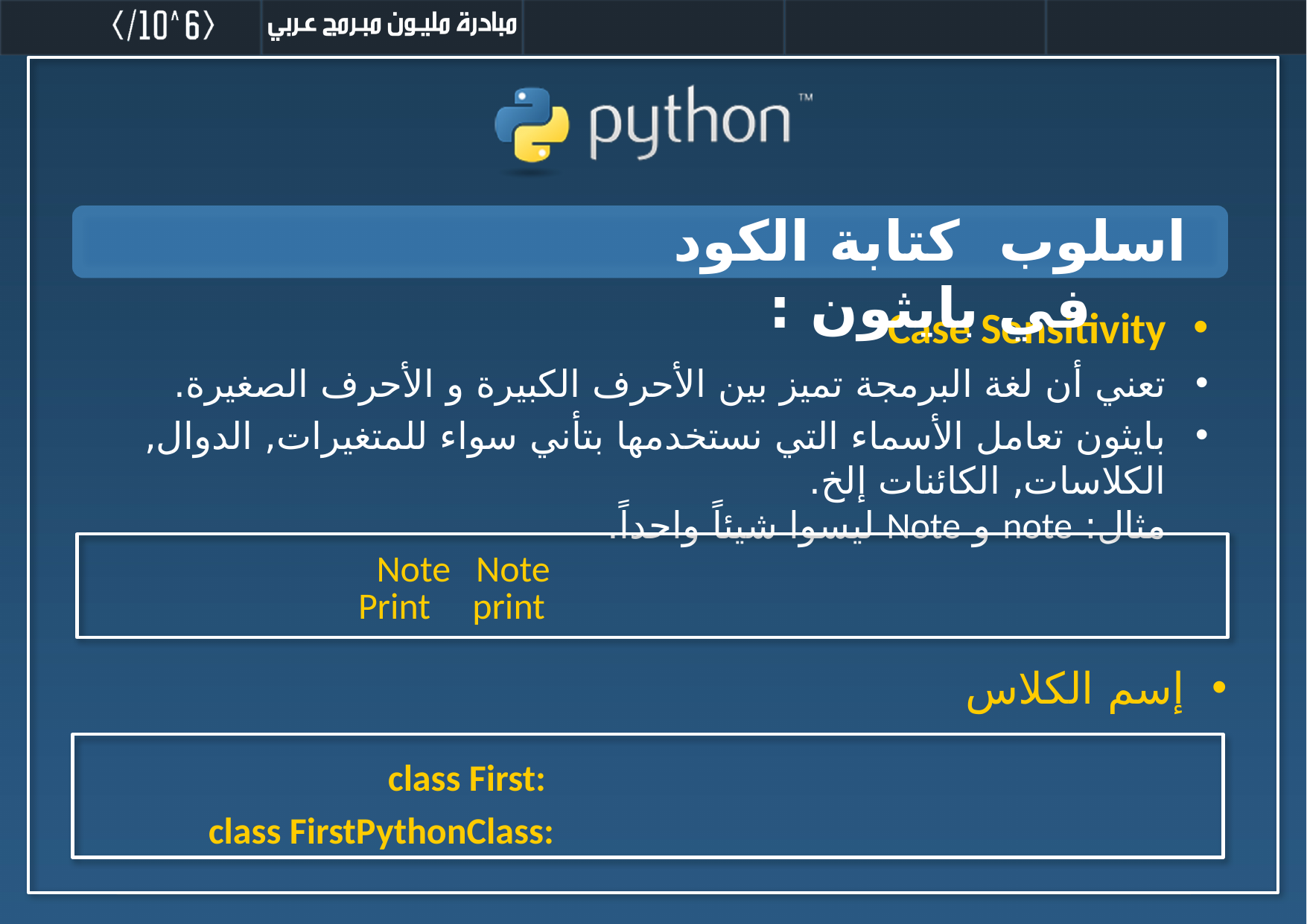

اسلوب  كتابة الكود في بايثون :
Case Sensitivity
تعني أن لغة البرمجة تميز بين الأحرف الكبيرة و الأحرف الصغيرة.
بايثون تعامل الأسماء التي نستخدمها بتأني سواء للمتغيرات, الدوال, الكلاسات, الكائنات إلخ.
مثال: note و Note ليسوا شيئاً واحداً.

Note   Note
Print     print
إسم الكلاس

class First:
class FirstPythonClass: